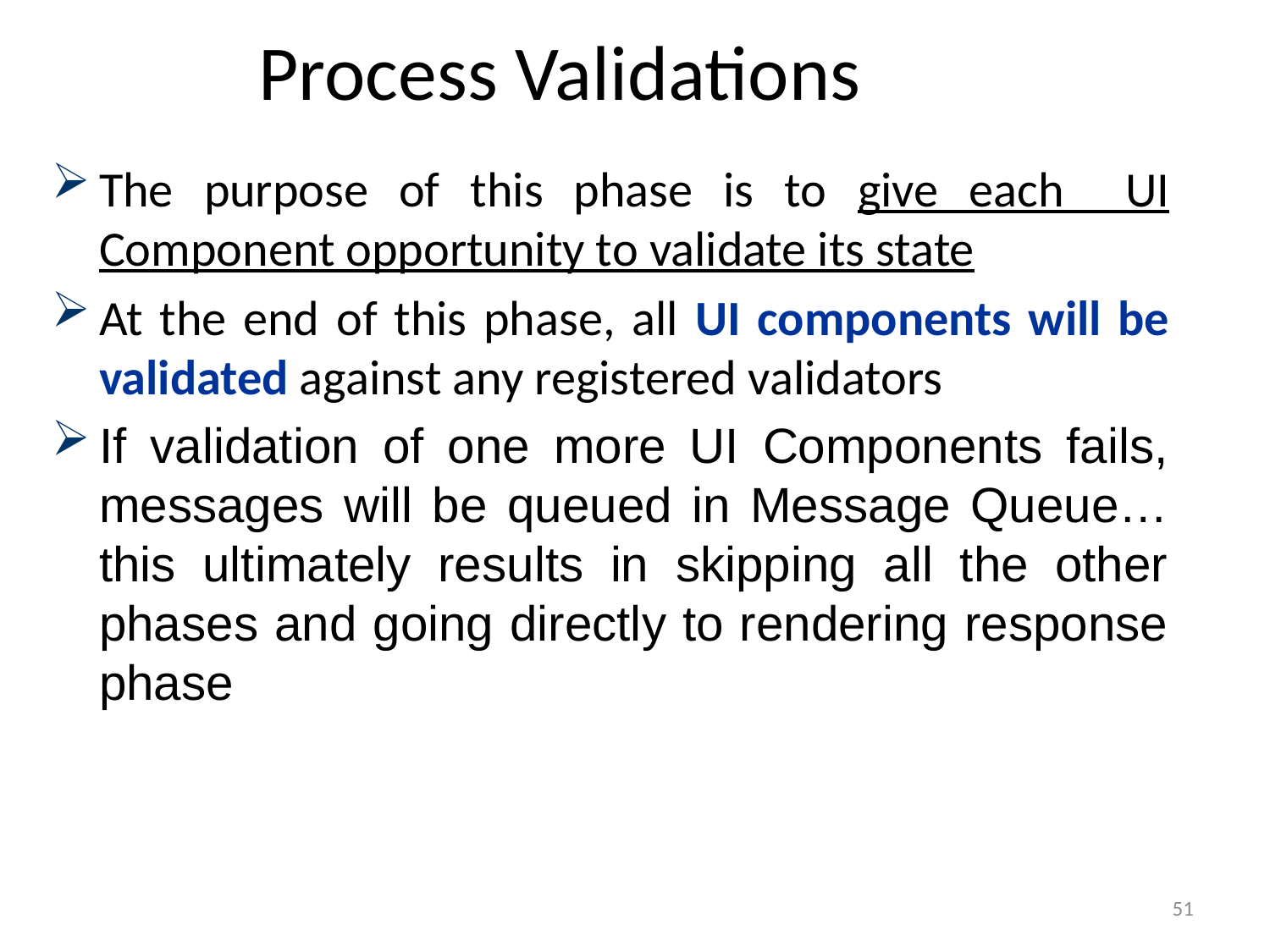

# Process Validations
The purpose of this phase is to give each  UI Component opportunity to validate its state
At the end of this phase, all UI components will be validated against any registered validators
If validation of one more UI Components fails, messages will be queued in Message Queue… this ultimately results in skipping all the other phases and going directly to rendering response phase

51